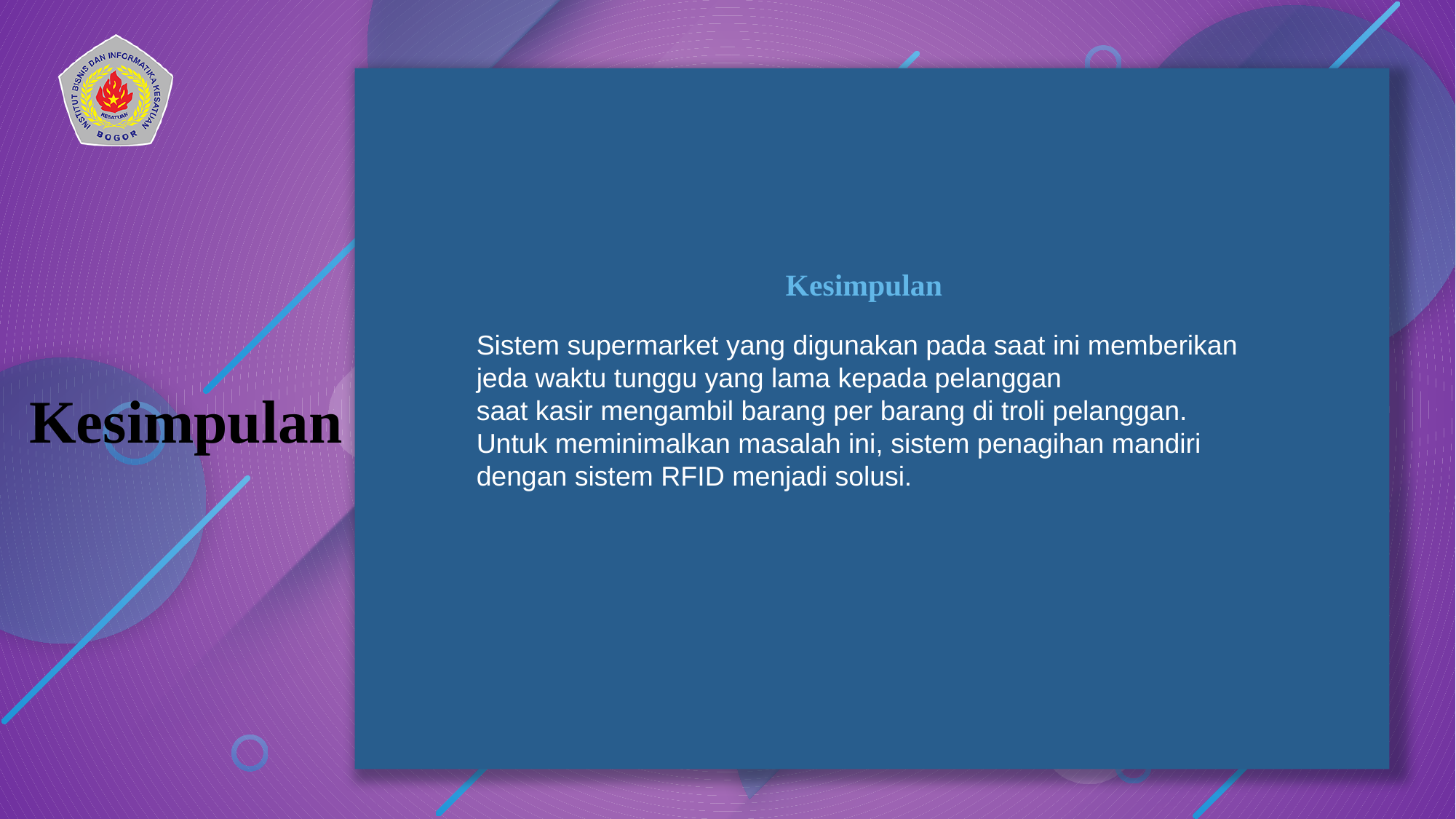

Sistem supermarket yang digunakan pada saat ini memberikan
jeda waktu tunggu yang lama kepada pelanggan
saat kasir mengambil barang per barang di troli pelanggan.
Untuk meminimalkan masalah ini, sistem penagihan mandiri dengan sistem RFID menjadi solusi.
Kesimpulan
Kesimpulan